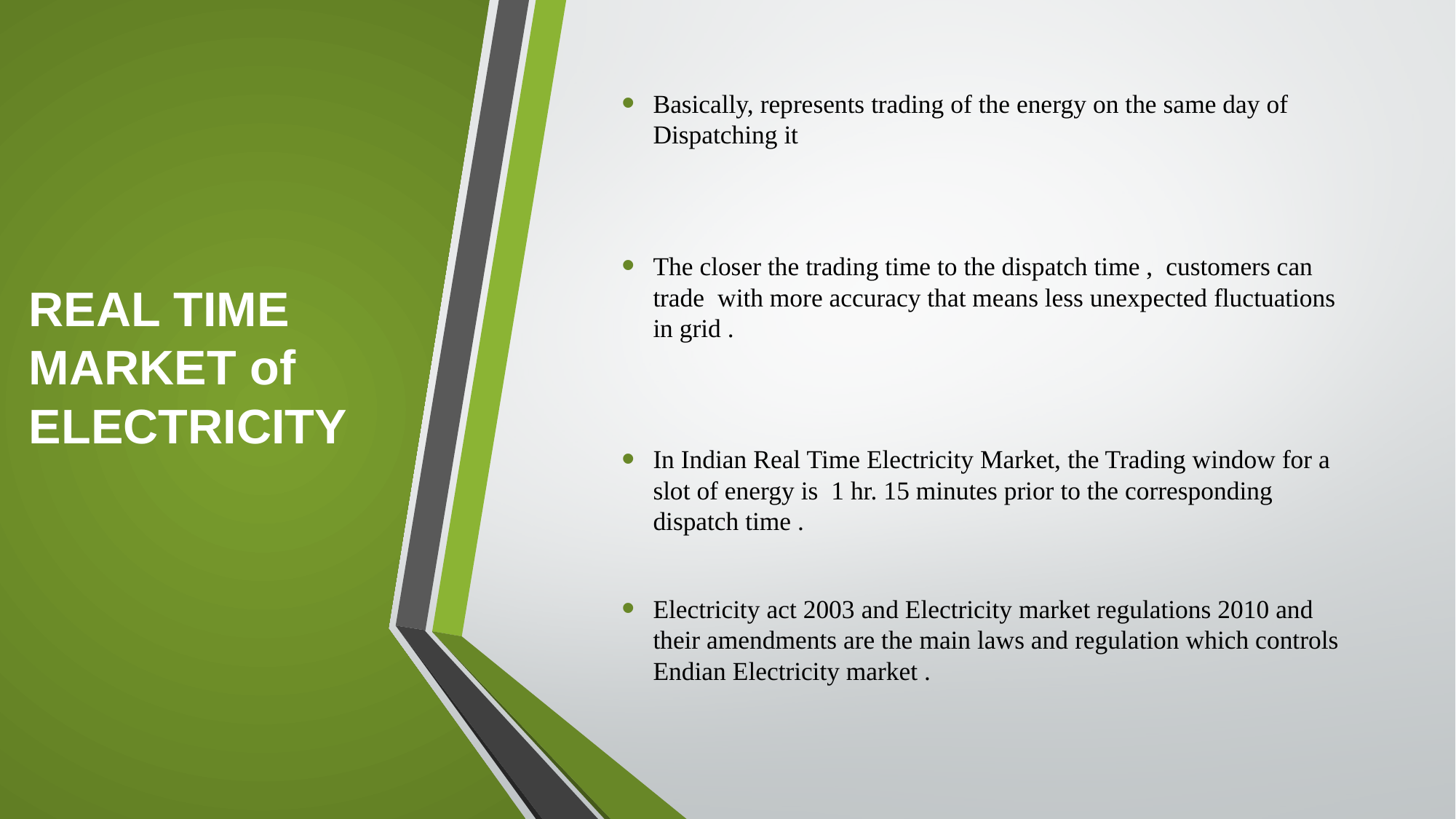

# REAL TIME MARKET of ELECTRICITY
Basically, represents trading of the energy on the same day of Dispatching it

The closer the trading time to the dispatch time ,  customers can trade  with more accuracy that means less unexpected fluctuations in grid .

In Indian Real Time Electricity Market, the Trading window for a slot of energy is  1 hr. 15 minutes prior to the corresponding dispatch time .

Electricity act 2003 and Electricity market regulations 2010 and their amendments are the main laws and regulation which controls Endian Electricity market .